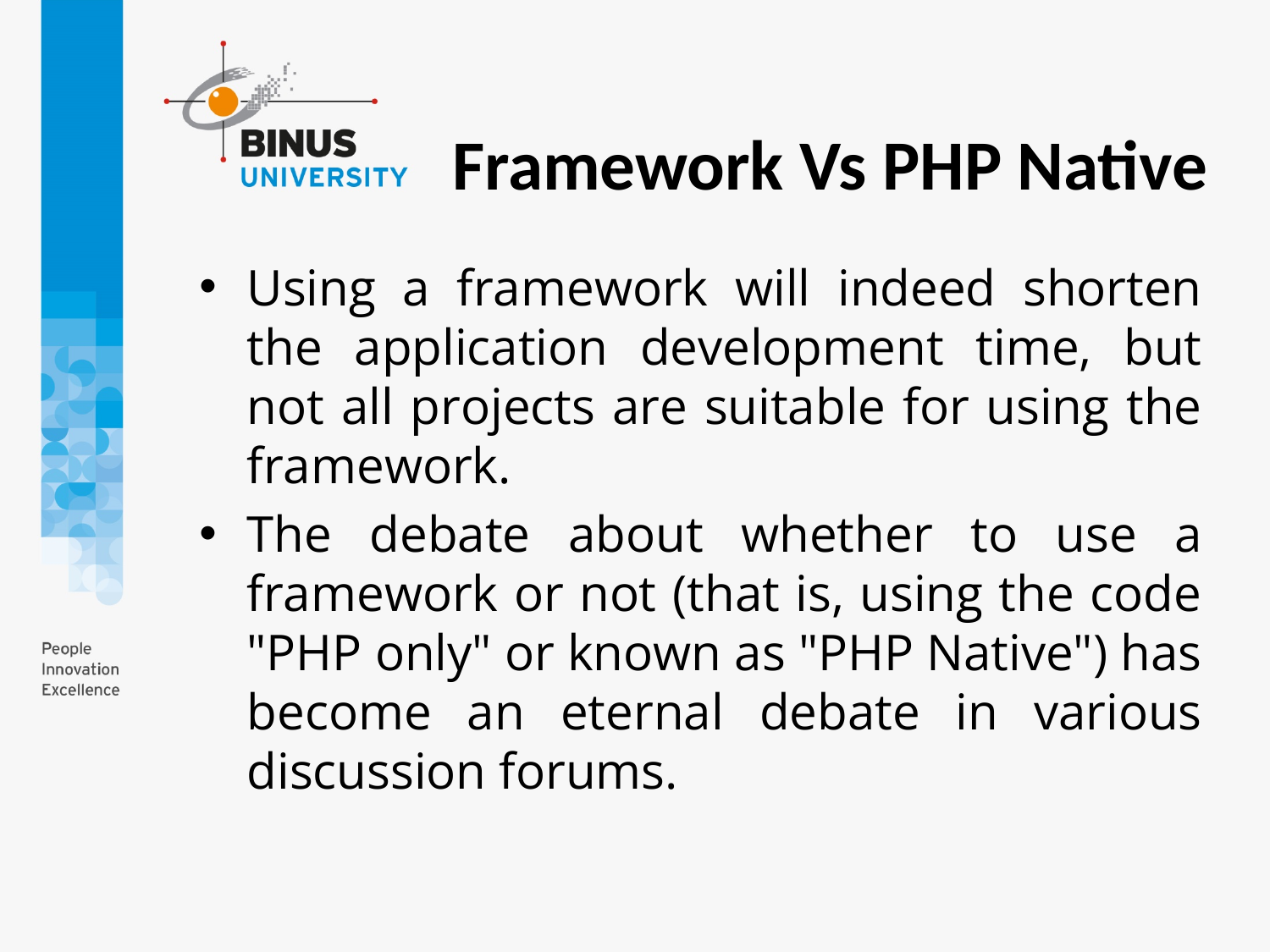

Framework Vs PHP Native
Using a framework will indeed shorten the application development time, but not all projects are suitable for using the framework.
The debate about whether to use a framework or not (that is, using the code "PHP only" or known as "PHP Native") has become an eternal debate in various discussion forums.